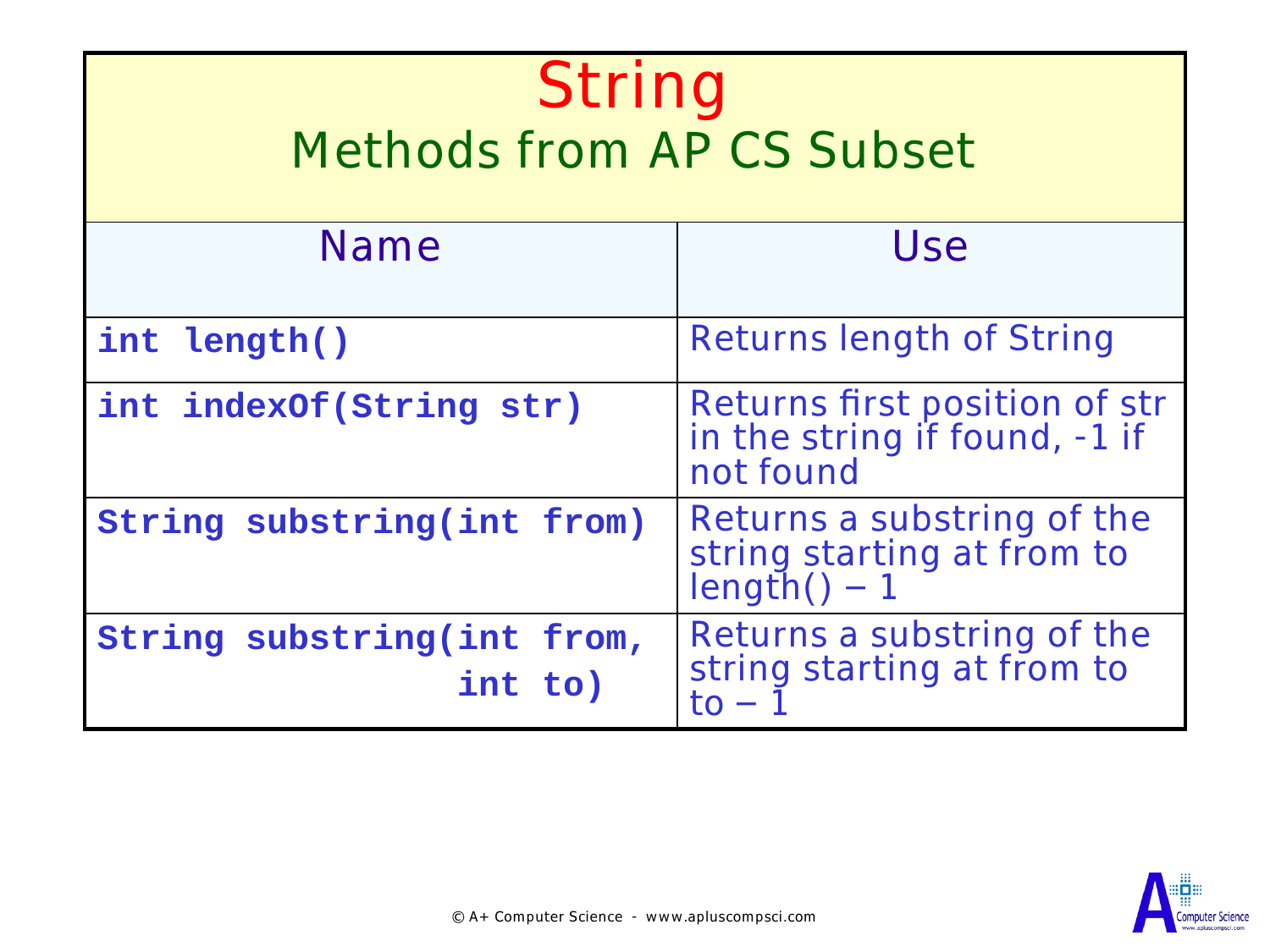

| String Methods from AP CS Subset |  |
| --- | --- |
| Name | Use |
| int length() | Returns length of String |
| int indexOf(String str) | Returns first position of str in the string if found, -1 if not found |
| String substring(int from) | Returns a substring of the string starting at from to length() – 1 |
| String substring(int from, int to) | Returns a substring of the string starting at from to to – 1 |

© A+ Computer Science  -  www.apluscompsci.com